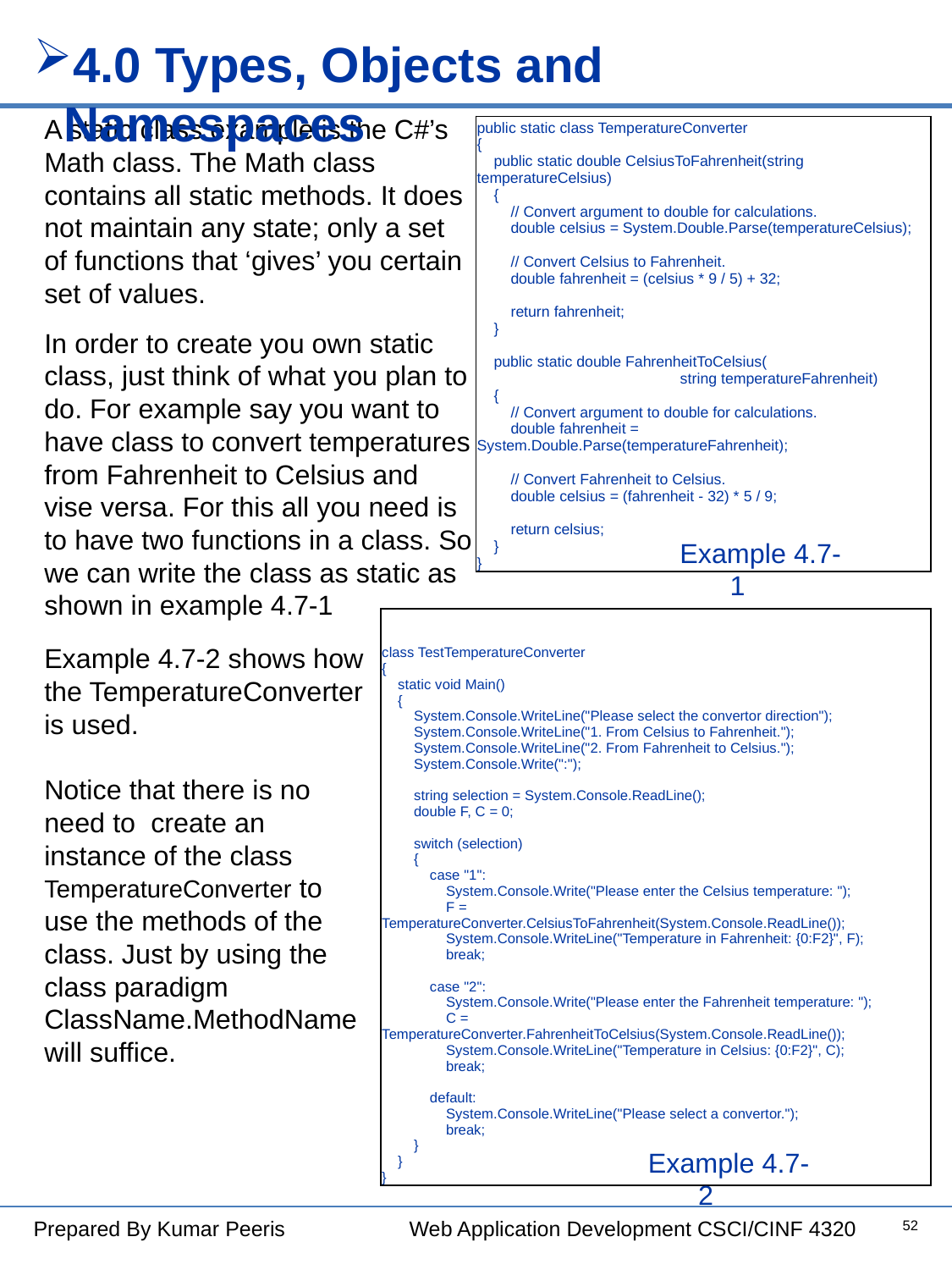

4.0 Types, Objects and Namespaces
A static class example is the C#’s Math class. The Math class contains all static methods. It does not maintain any state; only a set of functions that ‘gives’ you certain set of values.

In order to create you own static class, just think of what you plan to do. For example say you want to have class to convert temperatures from Fahrenheit to Celsius and vise versa. For this all you need is to have two functions in a class. So we can write the class as static as  shown in example 4.7-1
| public static class TemperatureConverter { public static double CelsiusToFahrenheit(string temperatureCelsius) { // Convert argument to double for calculations. double celsius = System.Double.Parse(temperatureCelsius); // Convert Celsius to Fahrenheit. double fahrenheit = (celsius \* 9 / 5) + 32; return fahrenheit; } public static double FahrenheitToCelsius( string temperatureFahrenheit) { // Convert argument to double for calculations. double fahrenheit = System.Double.Parse(temperatureFahrenheit); // Convert Fahrenheit to Celsius. double celsius = (fahrenheit - 32) \* 5 / 9; return celsius; } } |
| --- |
Example 4.6
Example 4.7-1
| class TestTemperatureConverter { static void Main() { System.Console.WriteLine("Please select the convertor direction"); System.Console.WriteLine("1. From Celsius to Fahrenheit."); System.Console.WriteLine("2. From Fahrenheit to Celsius."); System.Console.Write(":"); string selection = System.Console.ReadLine(); double F, C = 0; switch (selection) { case "1": System.Console.Write("Please enter the Celsius temperature: "); F = TemperatureConverter.CelsiusToFahrenheit(System.Console.ReadLine()); System.Console.WriteLine("Temperature in Fahrenheit: {0:F2}", F); break; case "2": System.Console.Write("Please enter the Fahrenheit temperature: "); C = TemperatureConverter.FahrenheitToCelsius(System.Console.ReadLine()); System.Console.WriteLine("Temperature in Celsius: {0:F2}", C); break; default: System.Console.WriteLine("Please select a convertor."); break; } } } |
| --- |
Example 4.7-2 shows how
the TemperatureConverter is used.

Notice that there is no need to  create an instance of the class TemperatureConverter to use the methods of the class. Just by using the class paradigm ClassName.MethodName will suffice.
Example 4.7-2
52
Prepared By Kumar Peeris                     Web Application Development CSCI/CINF 4320